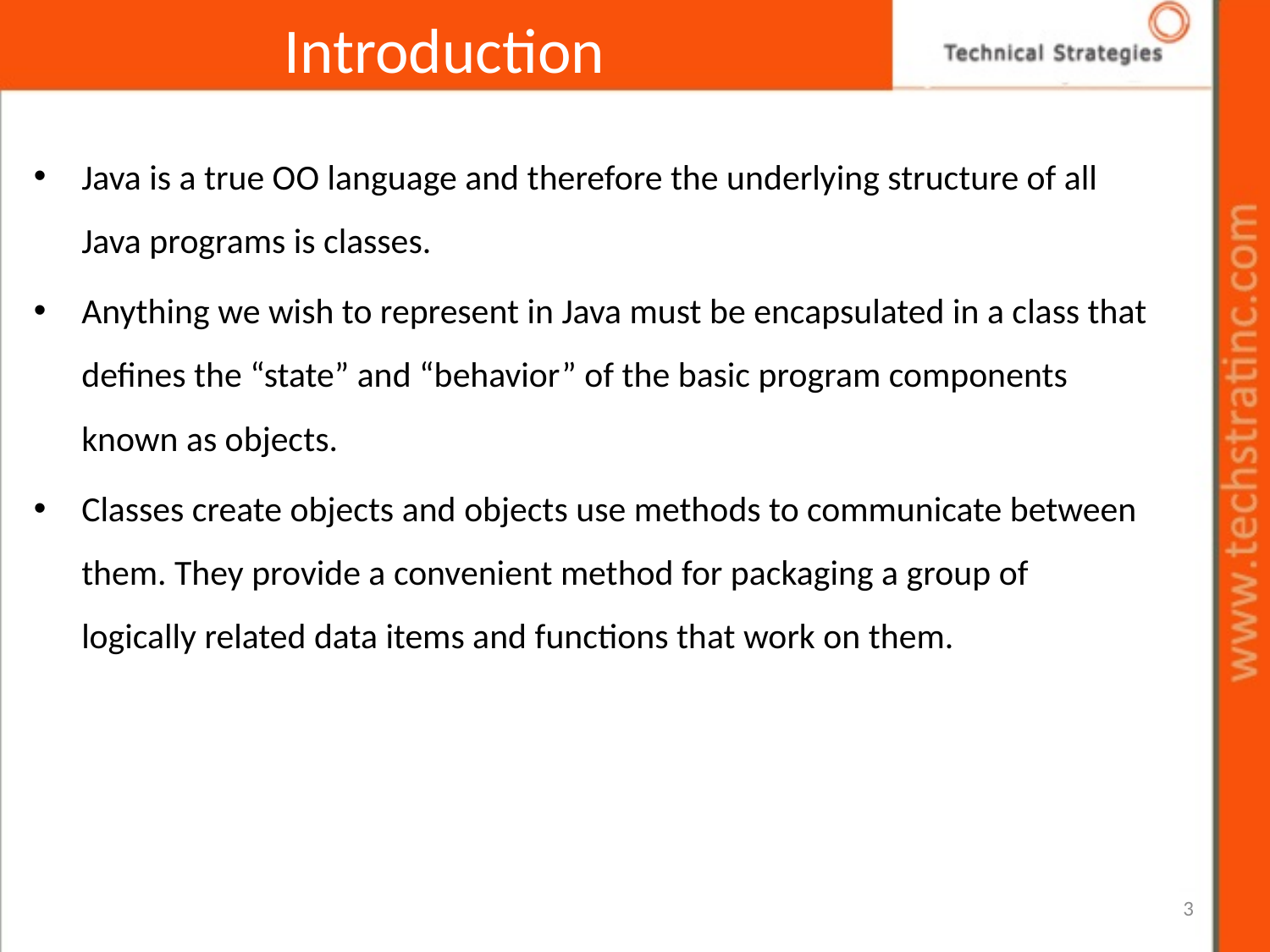

# Introduction
Java is a true OO language and therefore the underlying structure of all Java programs is classes.
Anything we wish to represent in Java must be encapsulated in a class that defines the “state” and “behavior” of the basic program components known as objects.
Classes create objects and objects use methods to communicate between them. They provide a convenient method for packaging a group of logically related data items and functions that work on them.
3